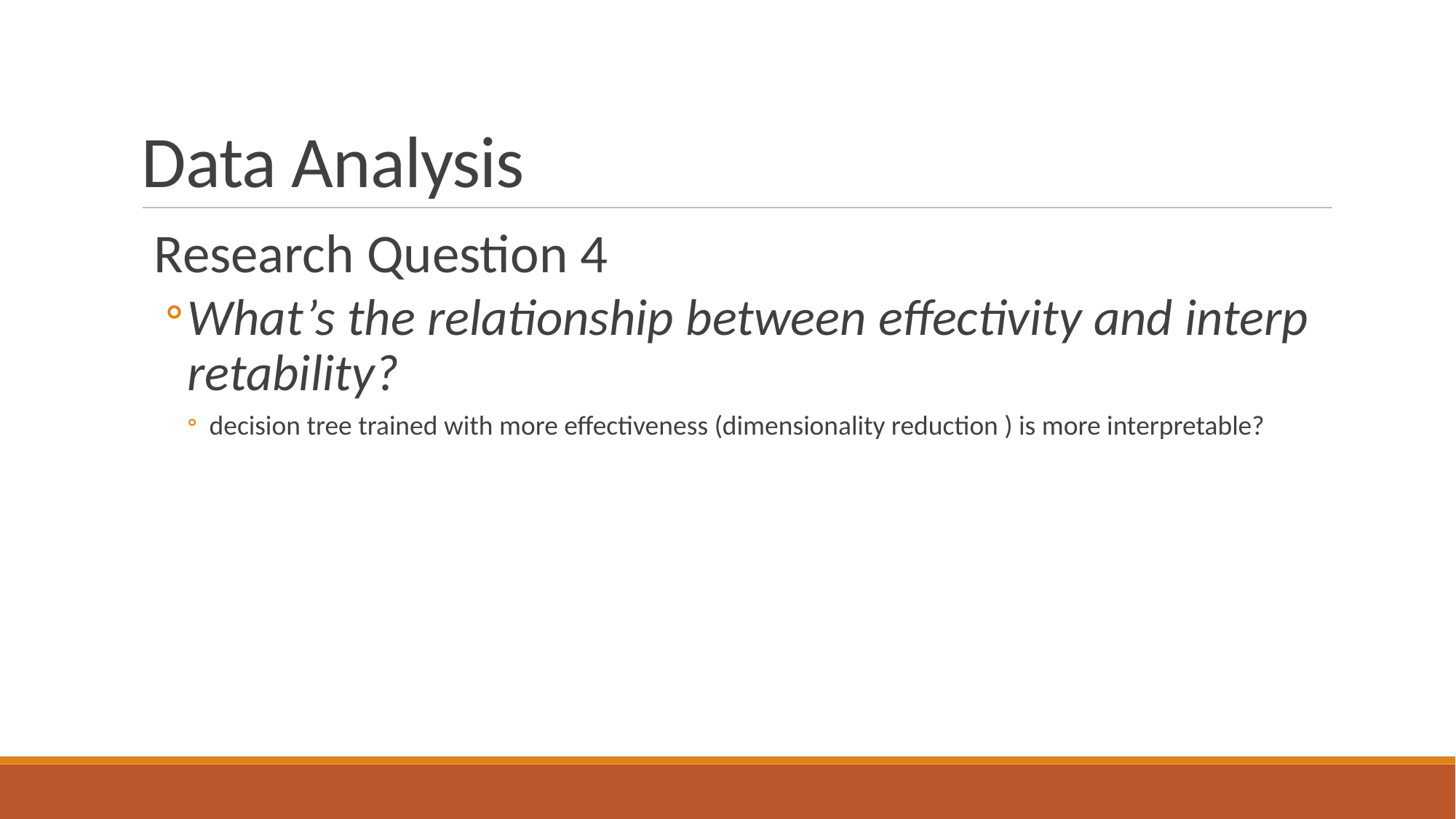

Data Analysis
Research Question 4
What’s the relationship between effectivity and interpretability?
decision tree trained with more effectiveness (dimensionality reduction ) is more interpretable?